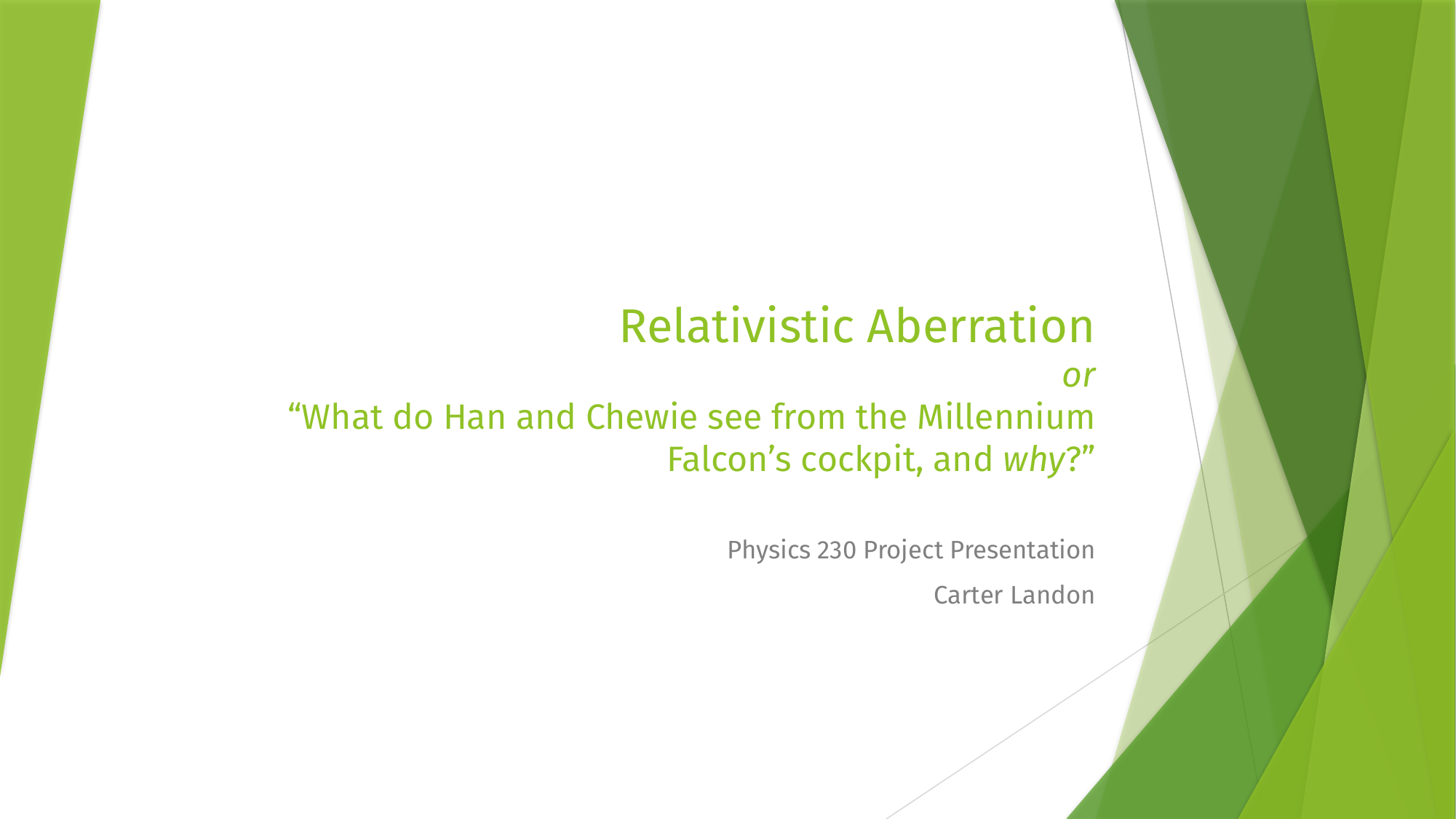

# Relativistic Aberration or “What do Han and Chewie see from the Millennium Falcon’s cockpit, and why?”

Physics 230 Project Presentation
Carter Landon